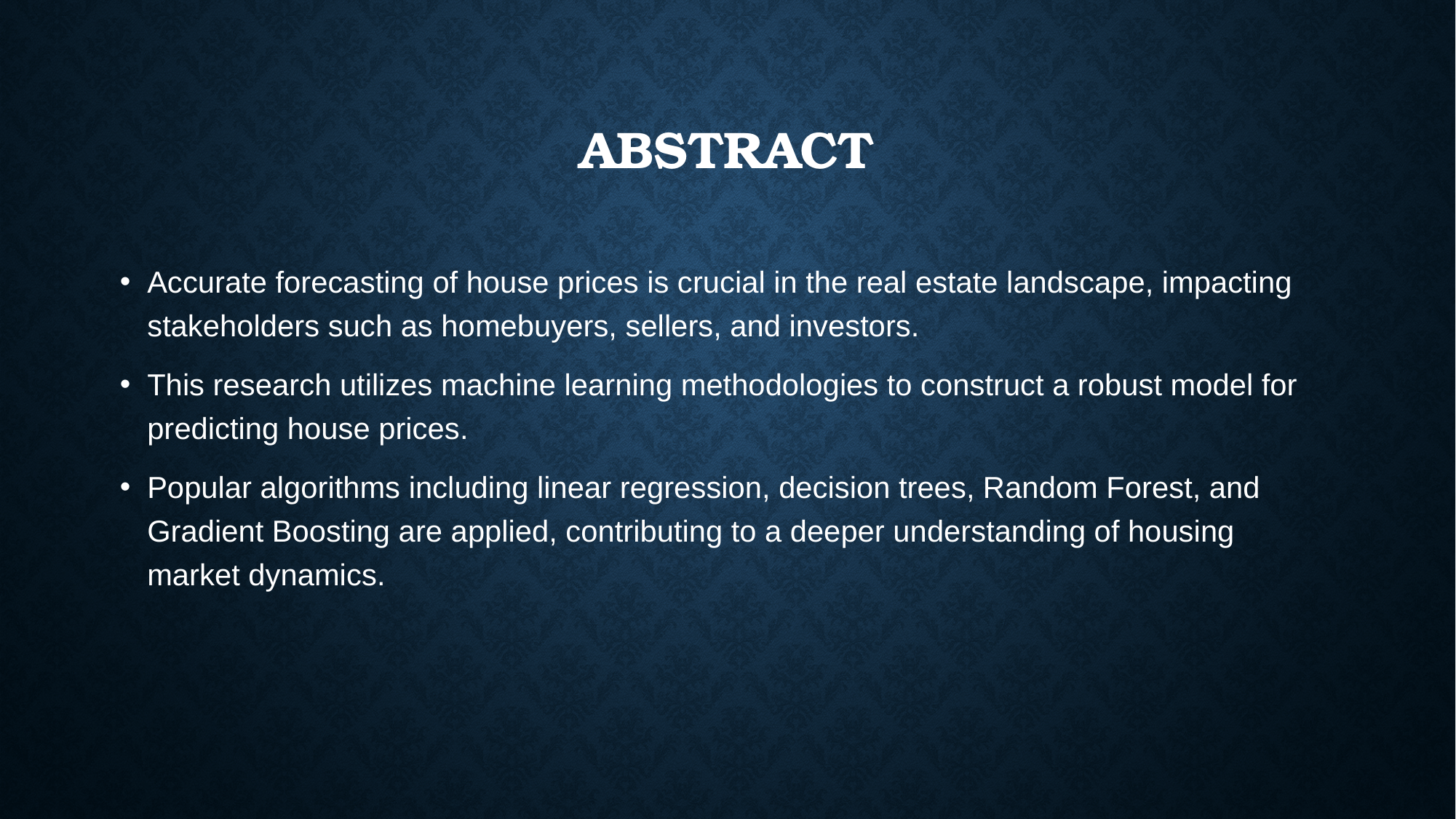

# Abstract
Accurate forecasting of house prices is crucial in the real estate landscape, impacting stakeholders such as homebuyers, sellers, and investors.
This research utilizes machine learning methodologies to construct a robust model for predicting house prices.
Popular algorithms including linear regression, decision trees, Random Forest, and Gradient Boosting are applied, contributing to a deeper understanding of housing market dynamics.